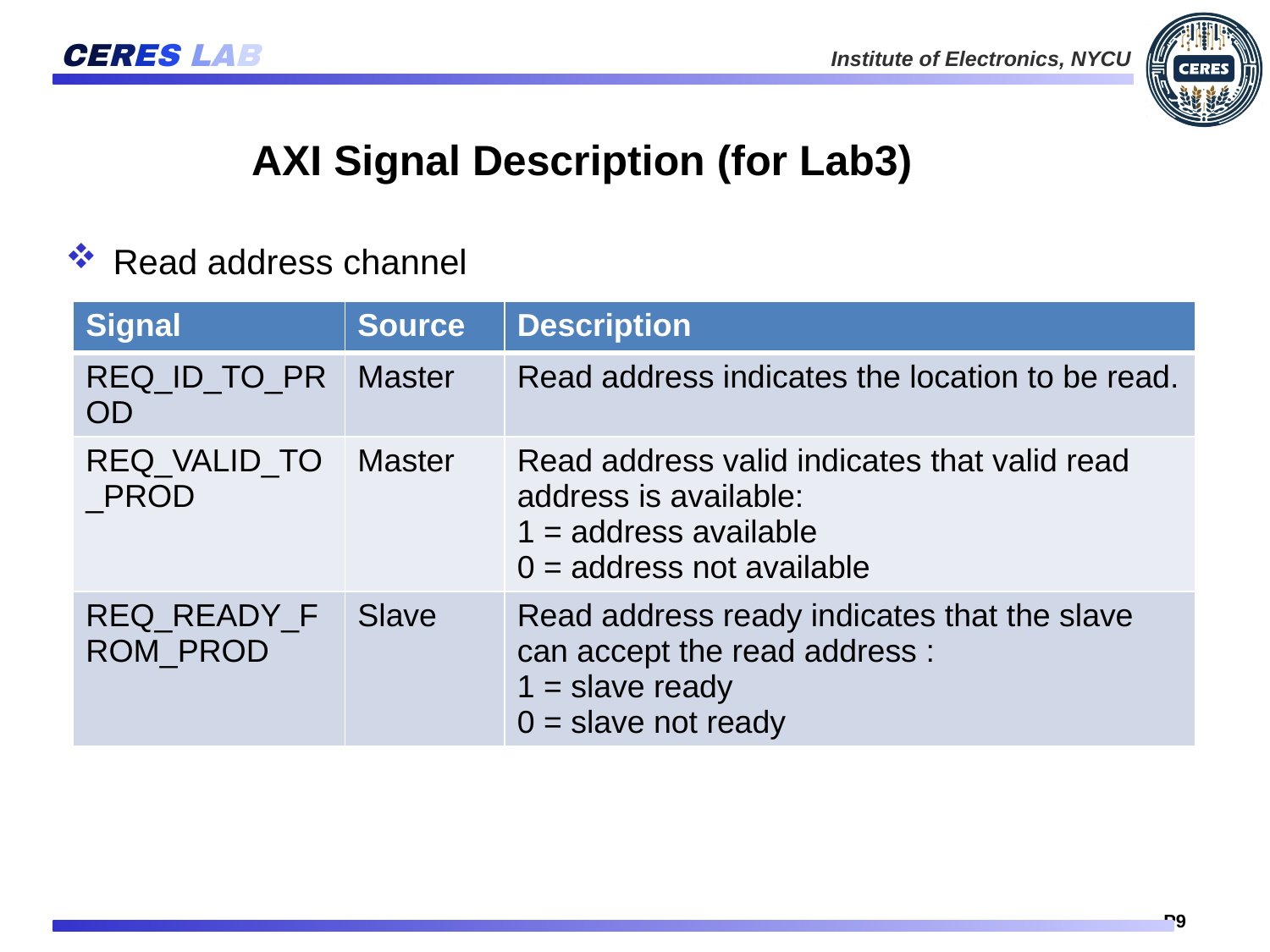

# AXI Signal Description (for Lab3)
Read address channel
| Signal | Source | Description |
| --- | --- | --- |
| REQ\_ID\_TO\_PROD | Master | Read address indicates the location to be read. |
| REQ\_VALID\_TO\_PROD | Master | Read address valid indicates that valid read address is available: 1 = address available 0 = address not available |
| REQ\_READY\_FROM\_PROD | Slave | Read address ready indicates that the slave can accept the read address : 1 = slave ready 0 = slave not ready |